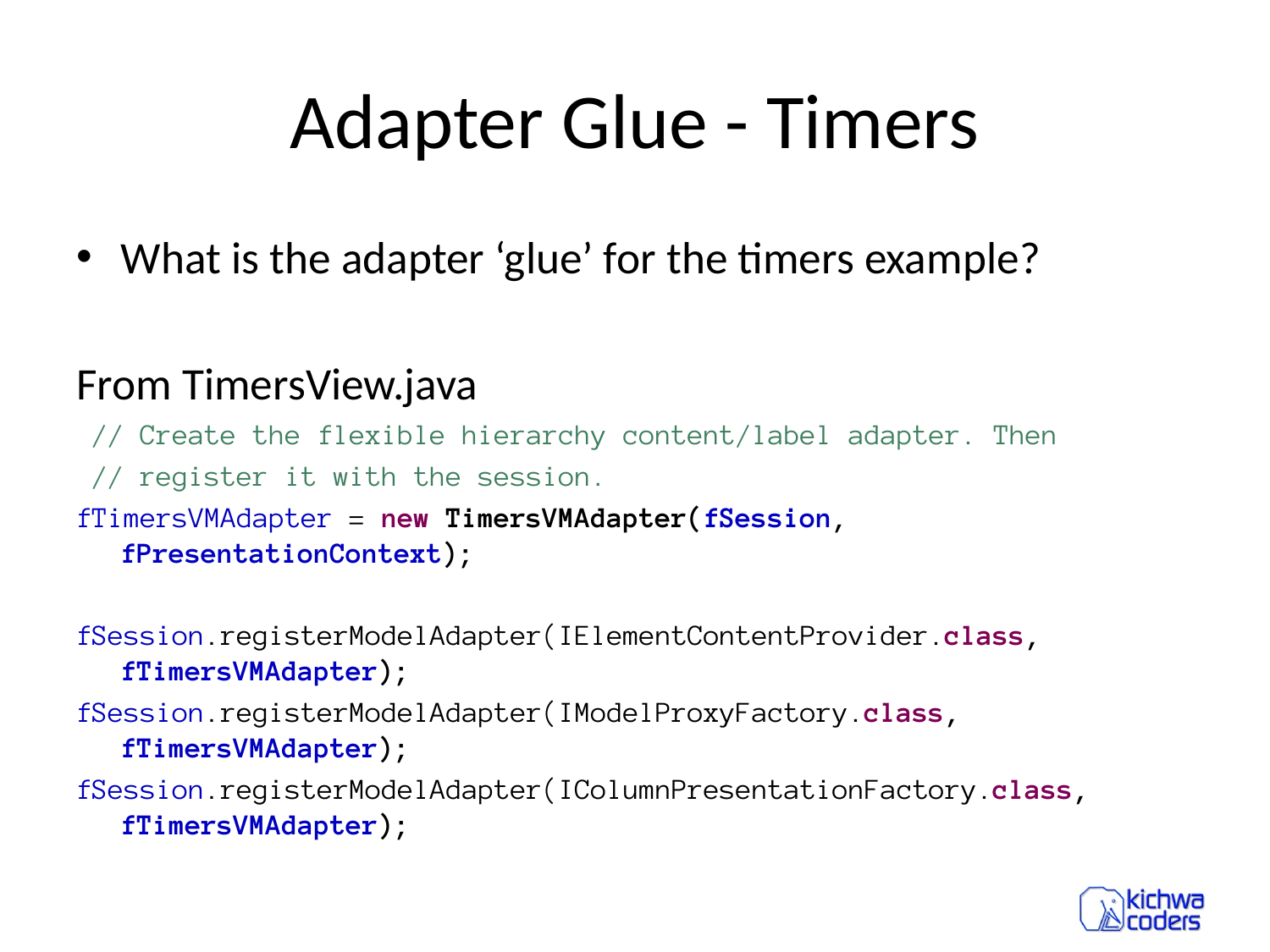

# Adapter Glue - Timers
What is the adapter ‘glue’ for the timers example?

From TimersView.java
 // Create the flexible hierarchy content/label adapter. Then
 // register it with the session.
fTimersVMAdapter = new TimersVMAdapter(fSession, fPresentationContext);

fSession.registerModelAdapter(IElementContentProvider.class, fTimersVMAdapter);
fSession.registerModelAdapter(IModelProxyFactory.class, fTimersVMAdapter);
fSession.registerModelAdapter(IColumnPresentationFactory.class, fTimersVMAdapter);